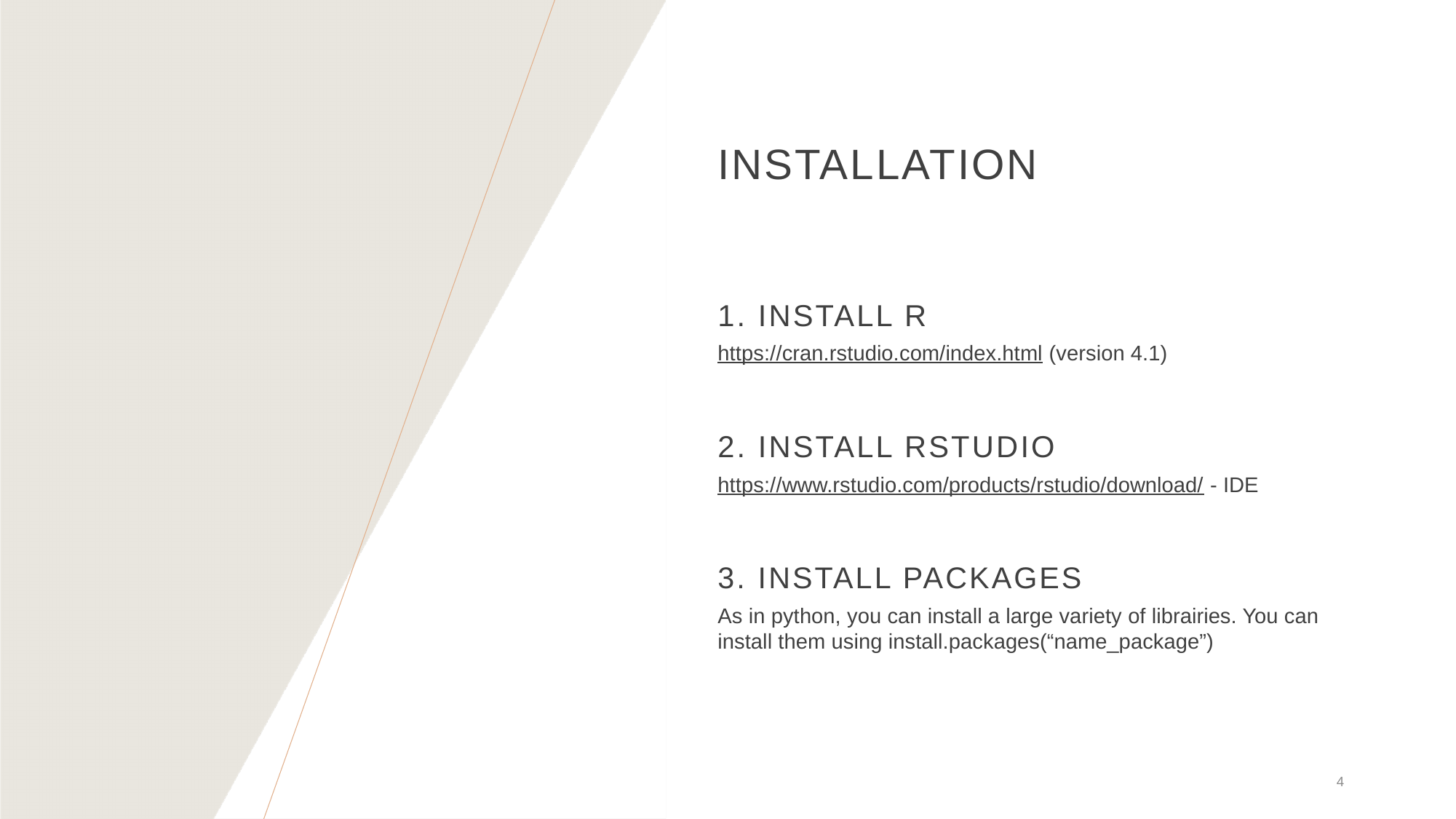

# Installation
1. Install R
https://cran.rstudio.com/index.html (version 4.1)
2. INSTALL Rstudio
https://www.rstudio.com/products/rstudio/download/ - IDE
3. Install packages
As in python, you can install a large variety of librairies. You can install them using install.packages(“name_package”)
4